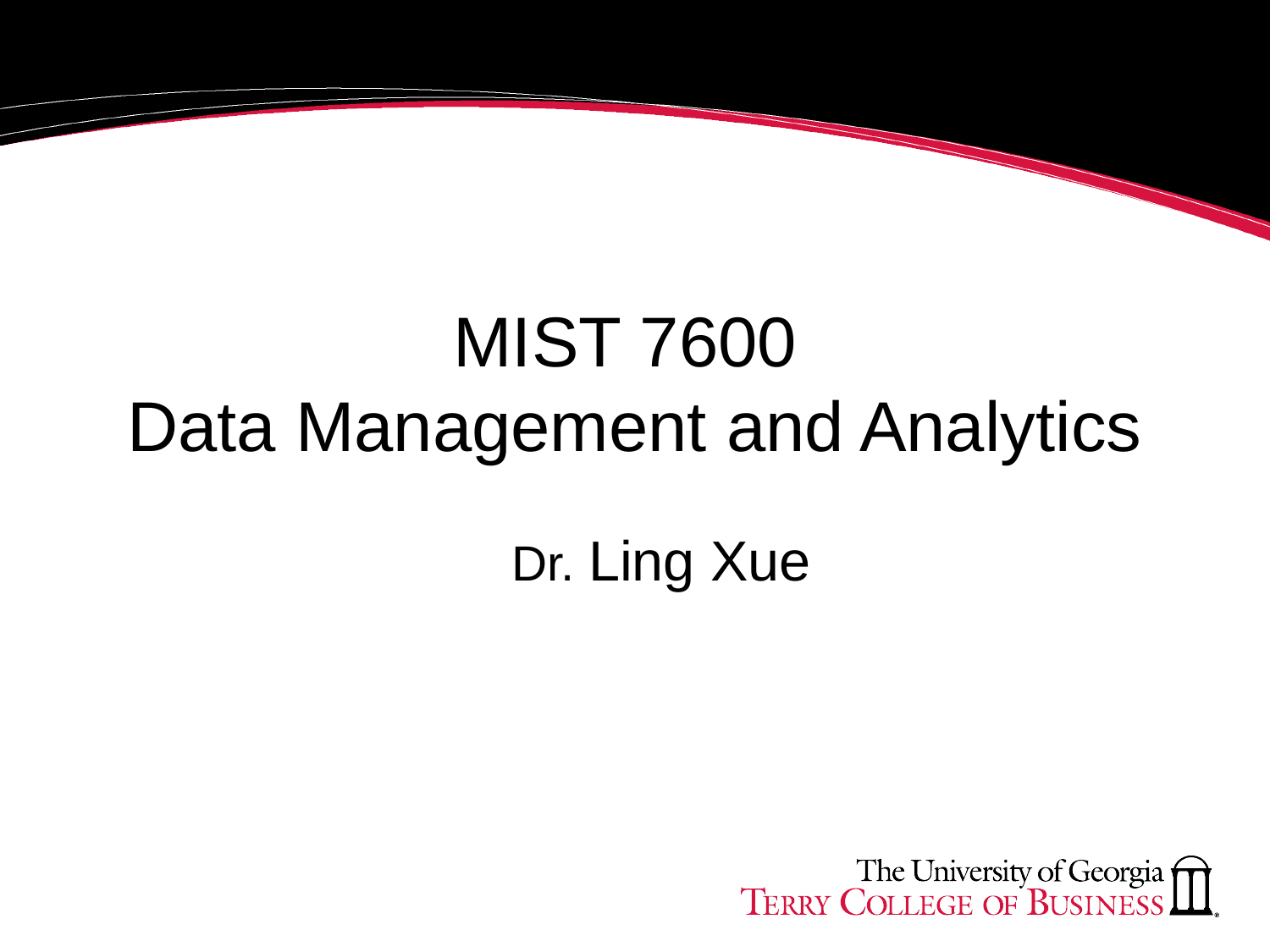

# MIST 7600 Data Management and Analytics
Dr. Ling Xue